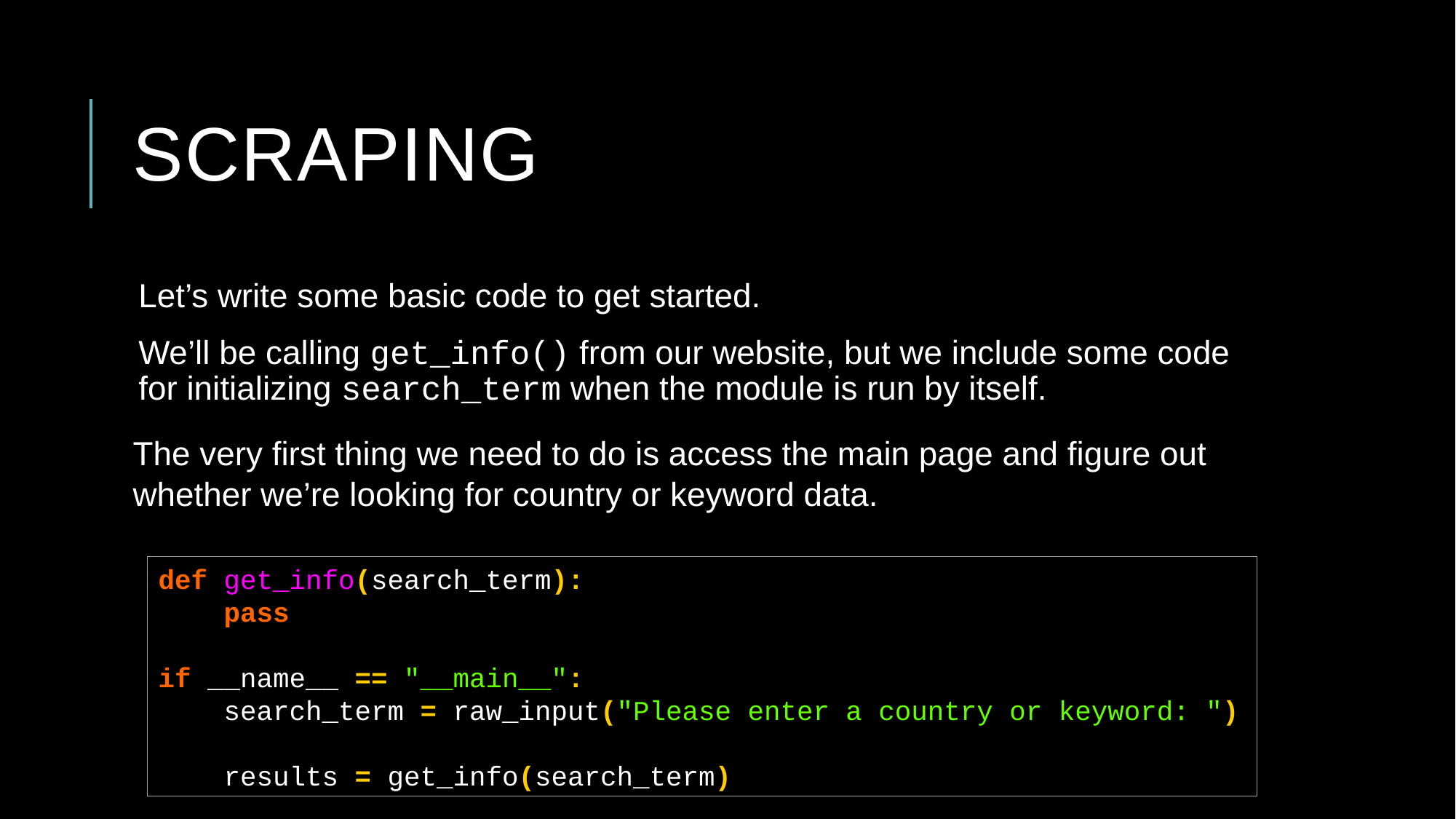

# Scraping
Let’s write some basic code to get started.
We’ll be calling get_info() from our website, but we include some code
for initializing search_term when the module is run by itself.
The very first thing we need to do is access the main page and figure out whether we’re looking for country or keyword data.
def get_info(search_term):
    pass
if __name__ == "__main__":
    search_term = raw_input("Please enter a country or keyword: ")
    results = get_info(search_term)